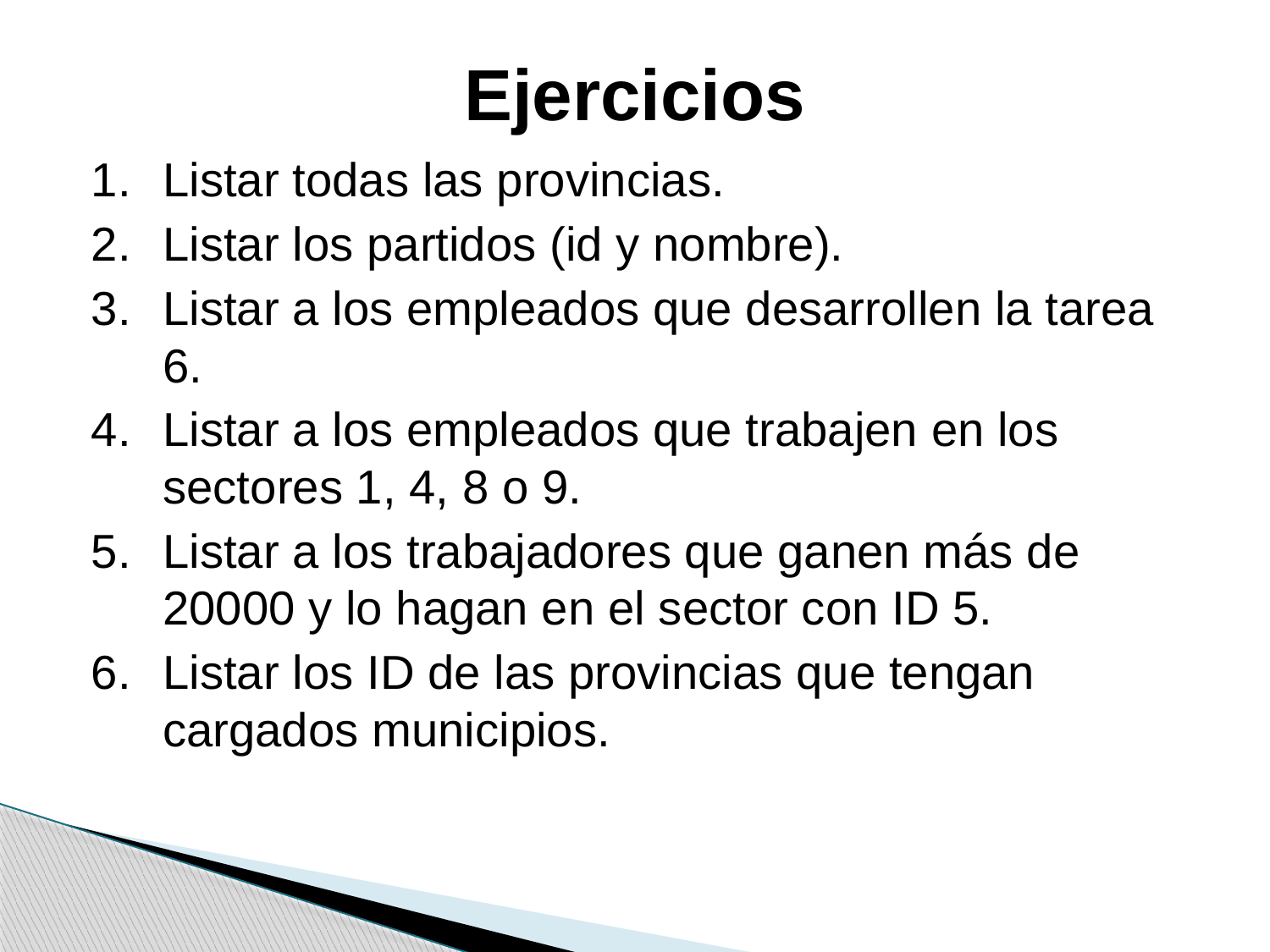

# Ejercicios
Listar todas las provincias.
Listar los partidos (id y nombre).
Listar a los empleados que desarrollen la tarea 6.
Listar a los empleados que trabajen en los sectores 1, 4, 8 o 9.
Listar a los trabajadores que ganen más de 20000 y lo hagan en el sector con ID 5.
Listar los ID de las provincias que tengan cargados municipios.